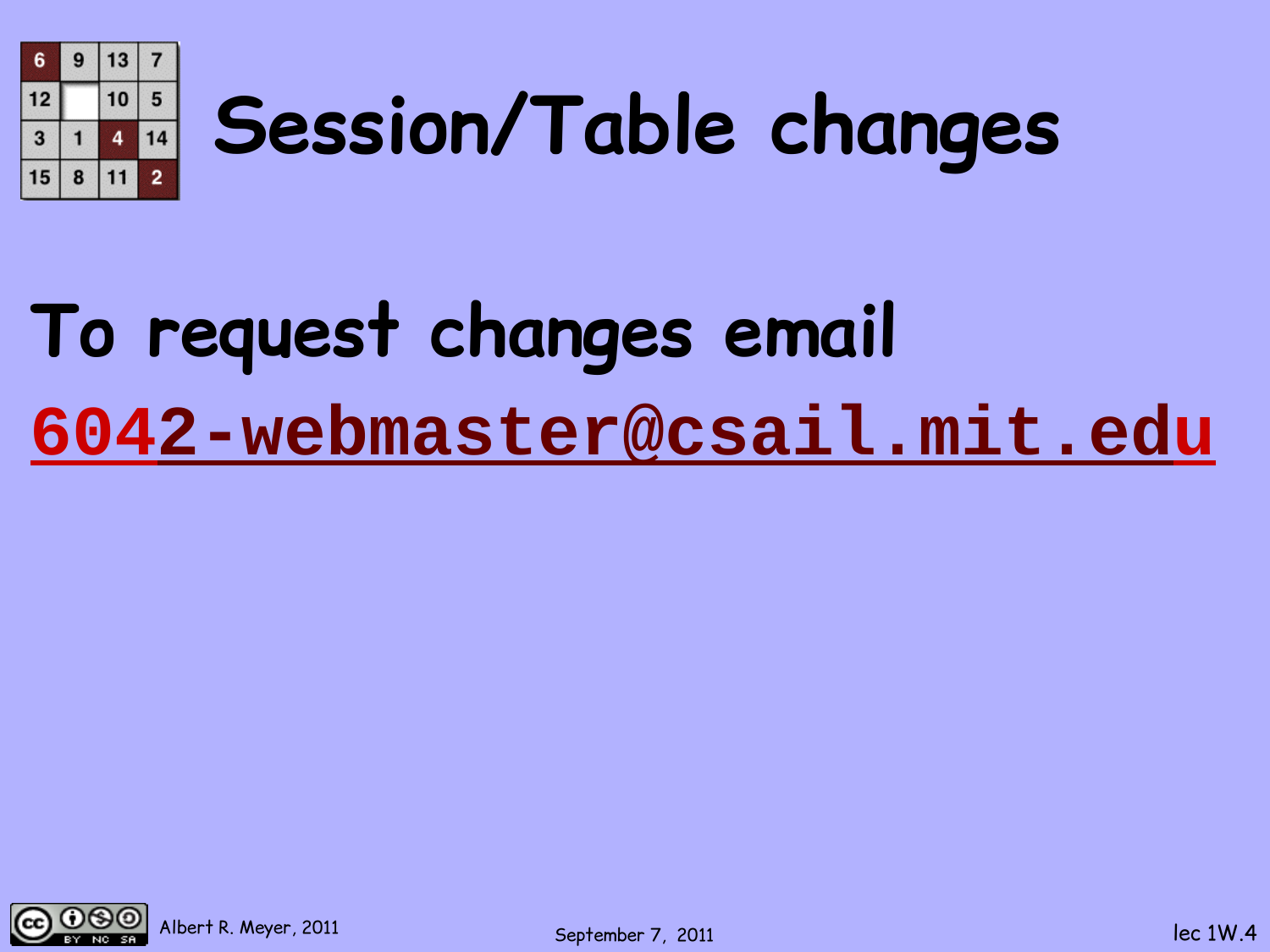

# Session/Table changes
To request changes email
6042-webmaster@csail.mit.edu
      lec 1W.4